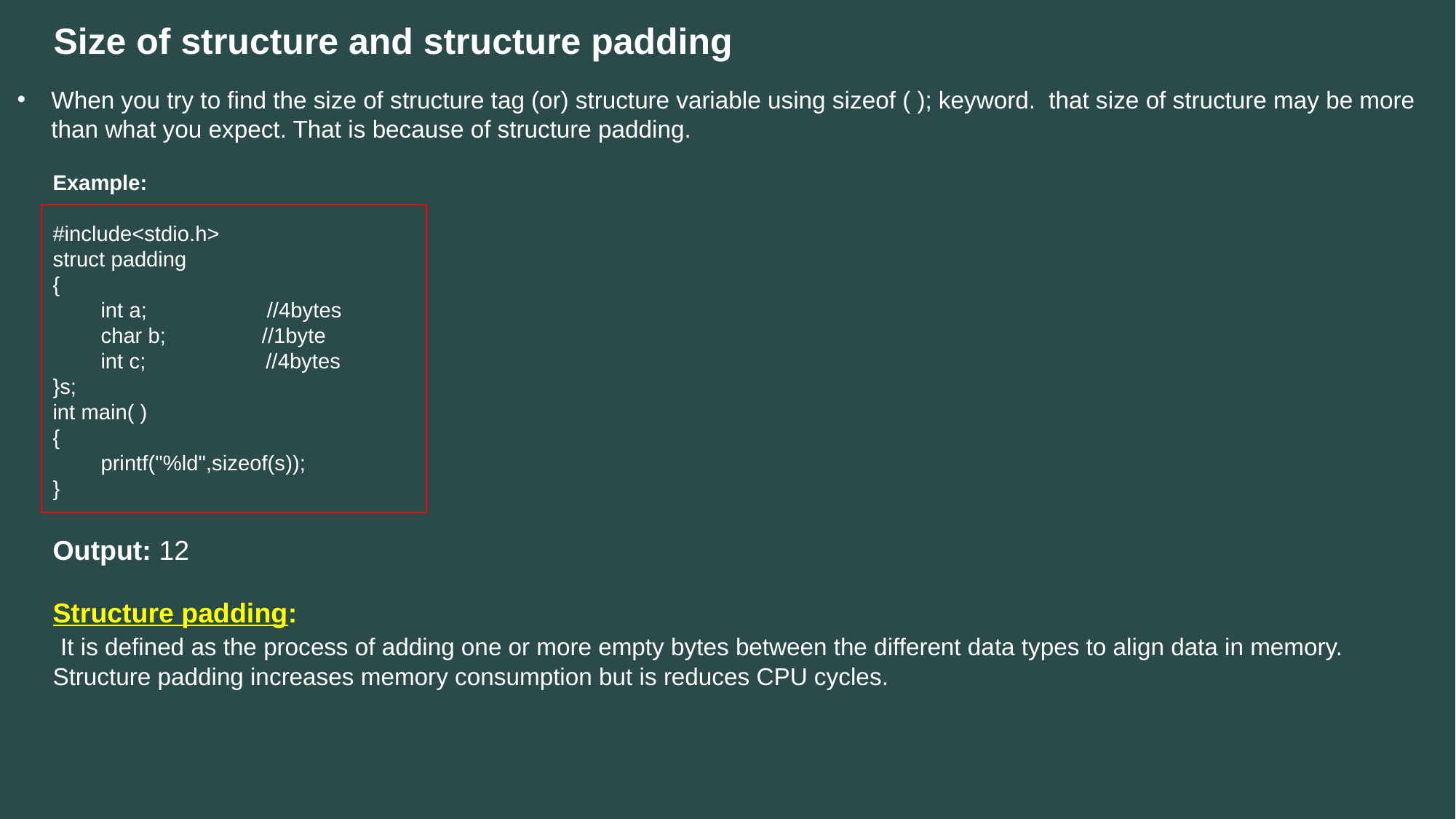

# Size of structure and structure padding

When you try to find the size of structure tag (or) structure variable using sizeof ( ); keyword.  that size of structure may be more than what you expect. That is because of structure padding.

Example:

#include<stdio.h>
struct padding
{
        int a;                    //4bytes
        char b;                //1byte
        int c;                    //4bytes
}s;
int main( )
{
        printf("%ld",sizeof(s));
}

Output: 12

Structure padding:
 It is defined as the process of adding one or more empty bytes between the different data types to align data in memory. Structure padding increases memory consumption but is reduces CPU cycles.